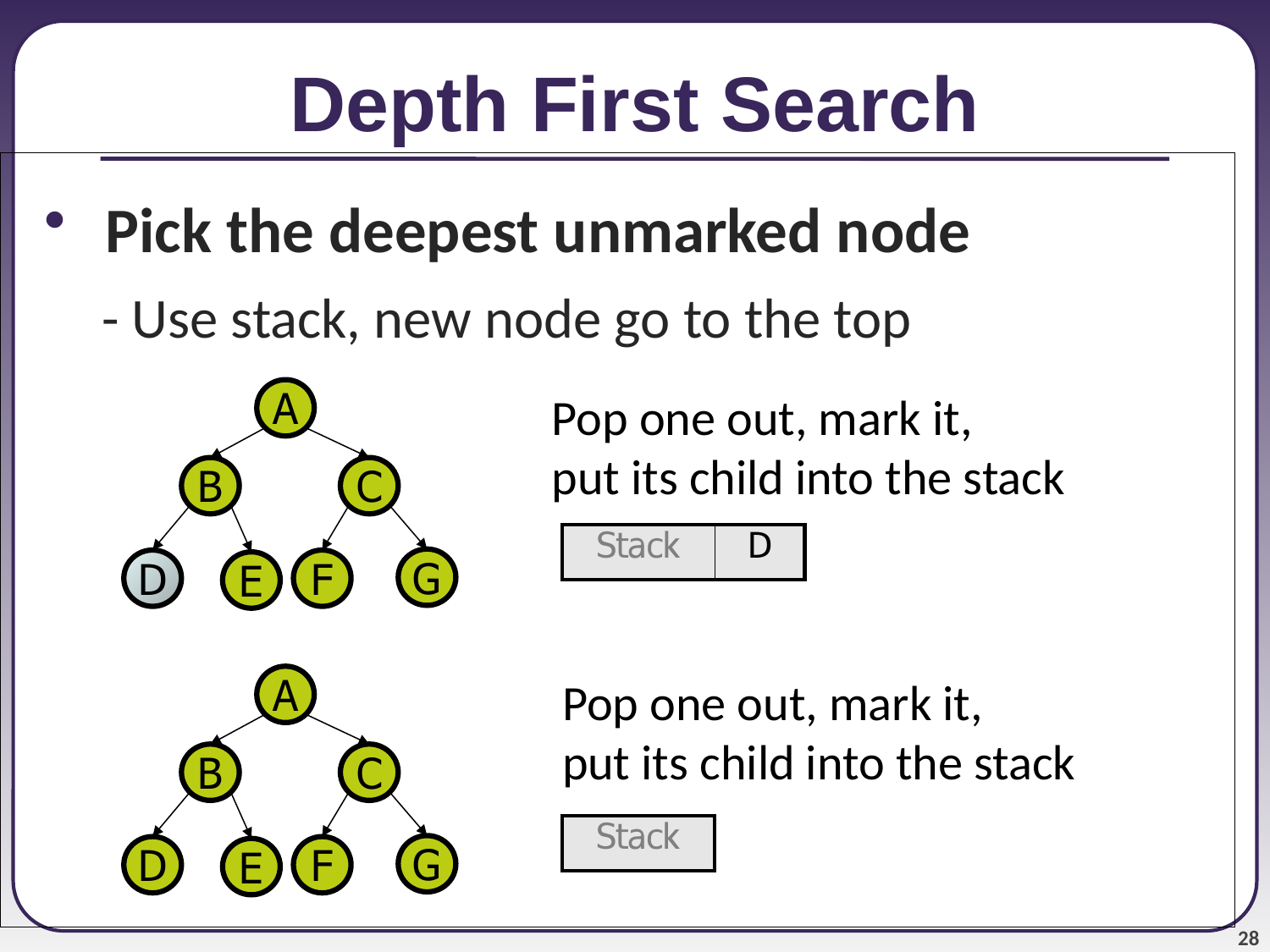

# Depth First Search

  Pick the deepest unmarked node

        - Use stack, new node go to the top

A
B
C
G
D
F
E
 Pop one out, mark it,
 put its child into the stack

| Stack | D |
| --- | --- |
 Pop one out, mark it,
 put its child into the stack
A
B
C
G
D
F
E
| Stack |
| --- |